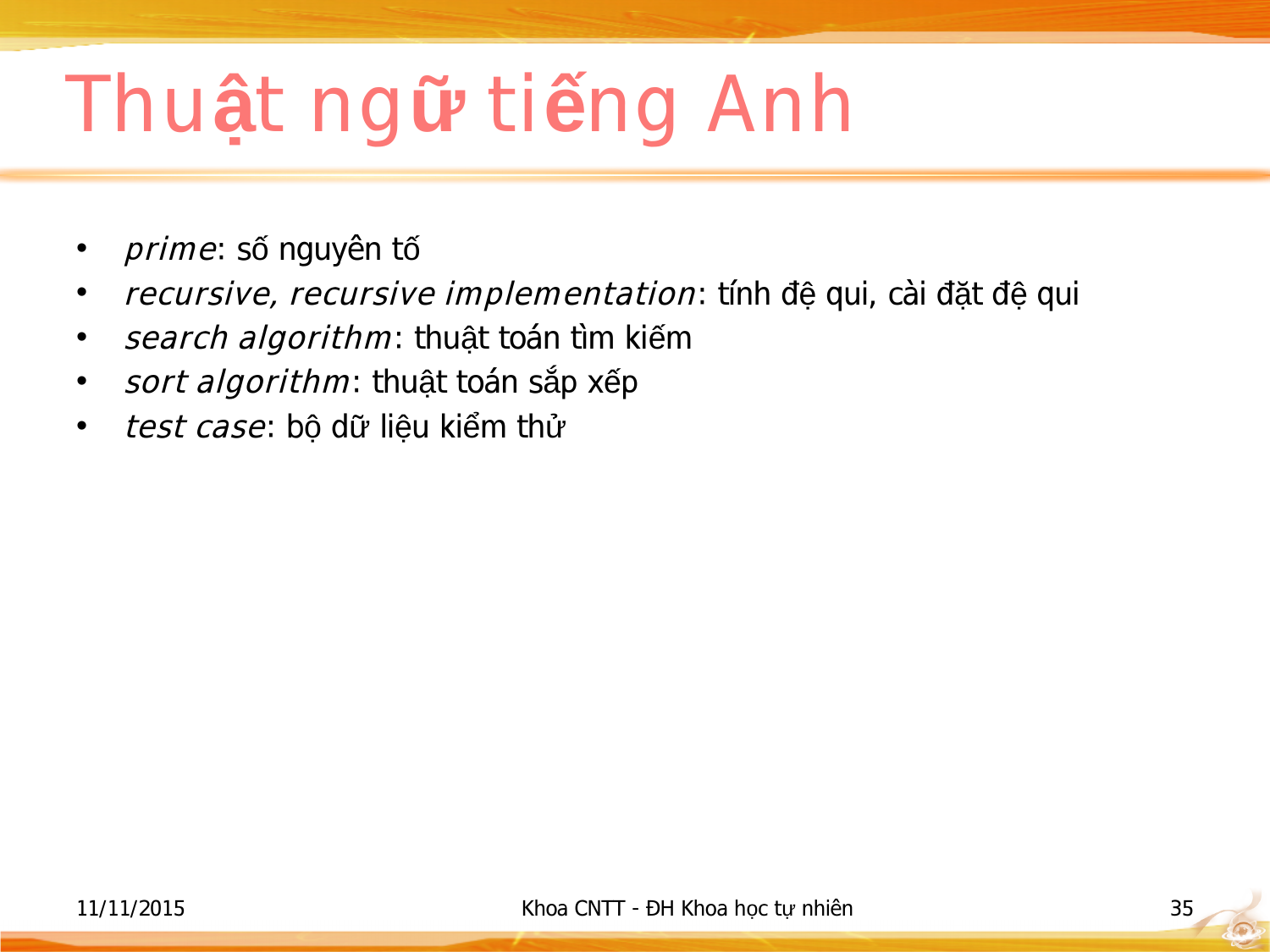

# Thuật ngữ tiếng Anh
prime: số nguyên tố
recursive, recursive implementation: tính đệ qui, cài đặt đệ qui
search algorithm: thuật toán tìm kiếm
sort algorithm: thuật toán sắp xếp
test case: bộ dữ liệu kiểm thử
11/11/2015
Khoa CNTT - ĐH Khoa học tự nhiên
35